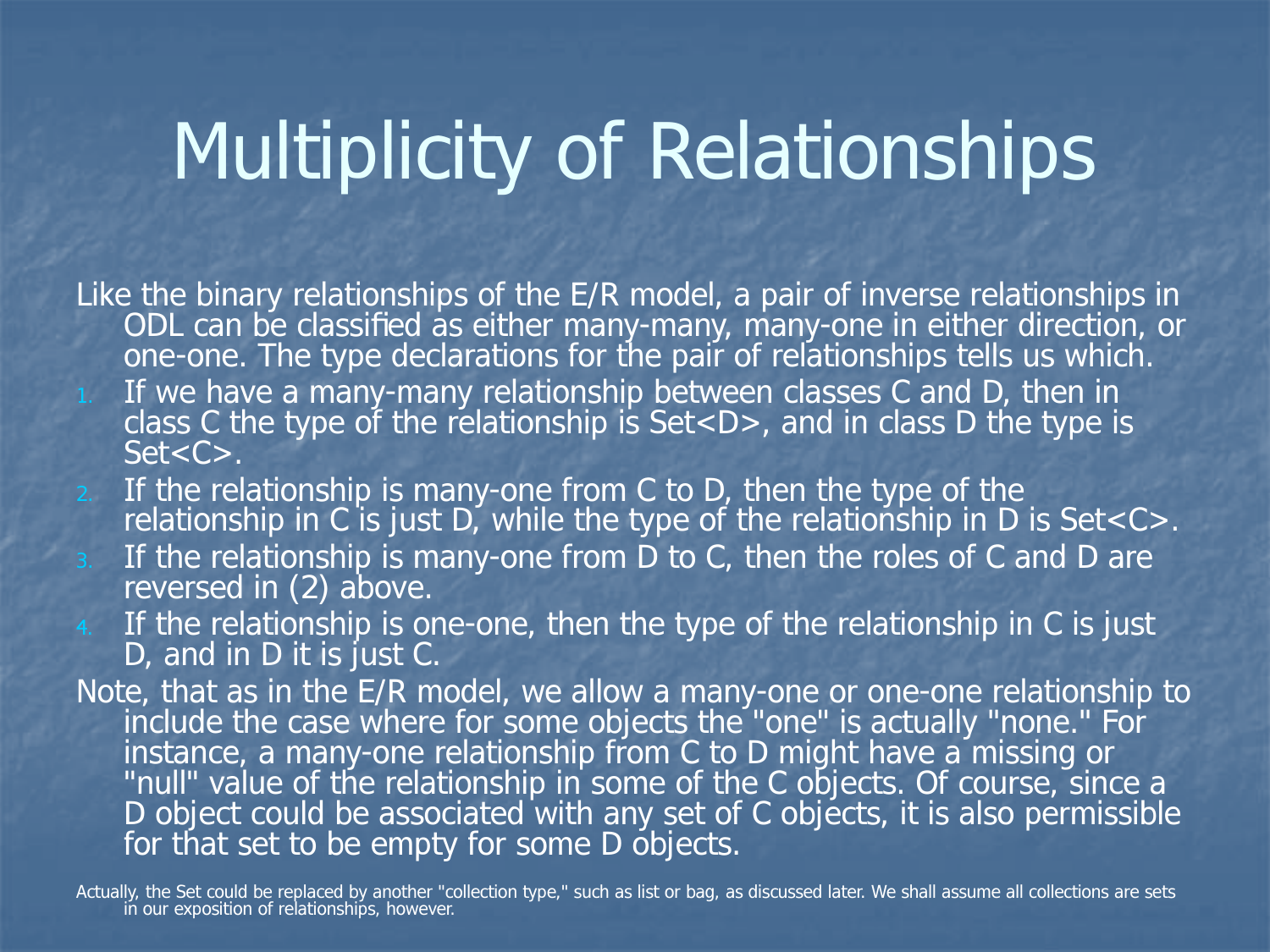

# Multiplicity of Relationships
Like the binary relationships of the E/R model, a pair of inverse relationships in ODL can be classified as either many-many, many-one in either direction, or one-one. The type declarations for the pair of relationships tells us which.
If we have a many-many relationship between classes C and D, then in class C the type of the relationship is Set<D>, and in class D the type is Set<C>.
If the relationship is many-one from C to D, then the type of the relationship in C is just D, while the type of the relationship in D is Set<C>.
If the relationship is many-one from D to C, then the roles of C and D are reversed in (2) above.
If the relationship is one-one, then the type of the relationship in C is just D, and in D it is just C.
Note, that as in the E/R model, we allow a many-one or one-one relationship to include the case where for some objects the "one" is actually "none." For instance, a many-one relationship from C to D might have a missing or "null" value of the relationship in some of the C objects. Of course, since a D object could be associated with any set of C objects, it is also permissible for that set to be empty for some D objects.

Actually, the Set could be replaced by another "collection type," such as list or bag, as discussed later. We shall assume all collections are sets in our exposition of relationships, however.